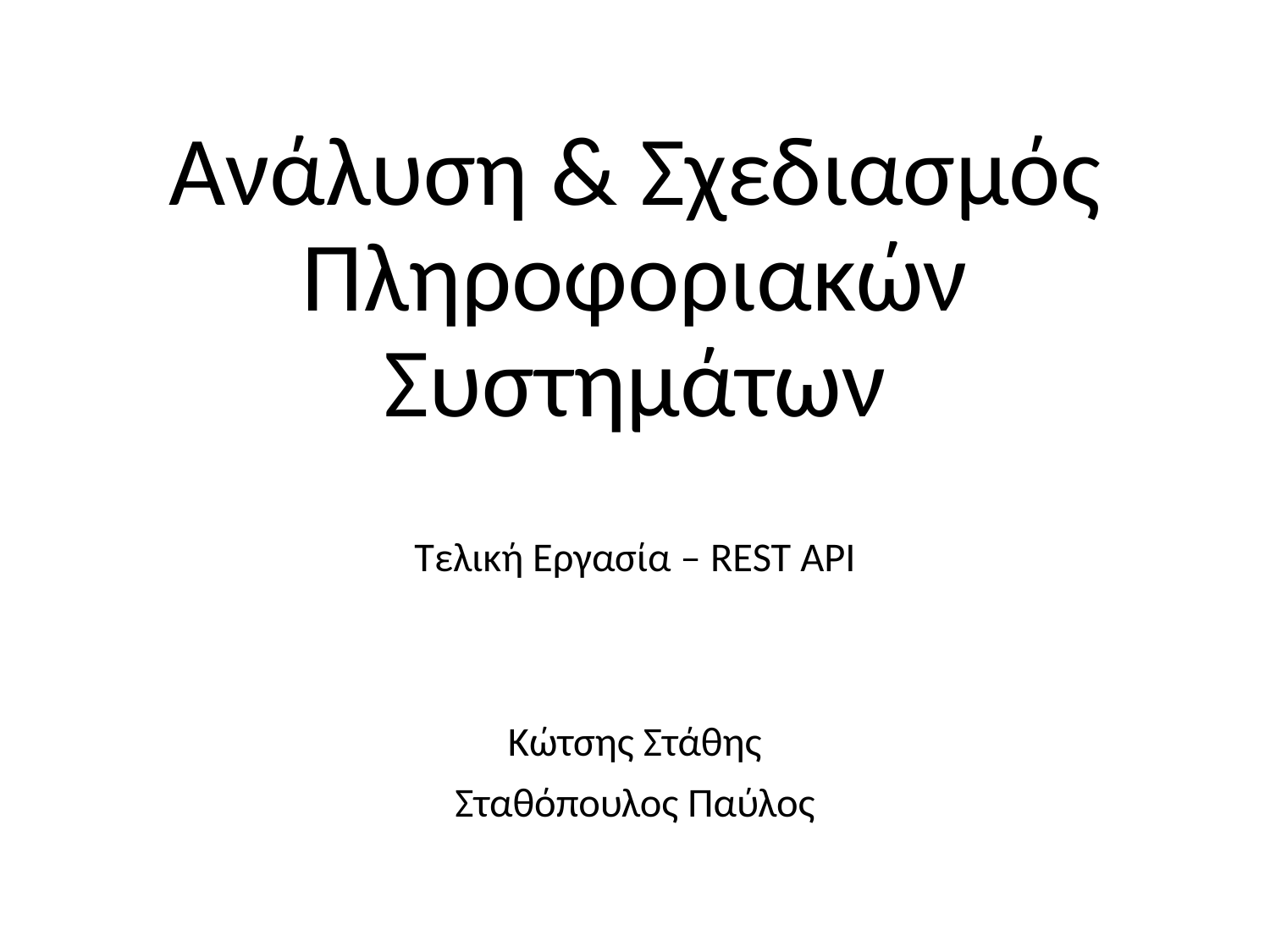

# Ανάλυση & Σχεδιασμός Πληροφοριακών Συστημάτων
Τελική Εργασία – REST API

Κώτσης Στάθης
Σταθόπουλος Παύλος